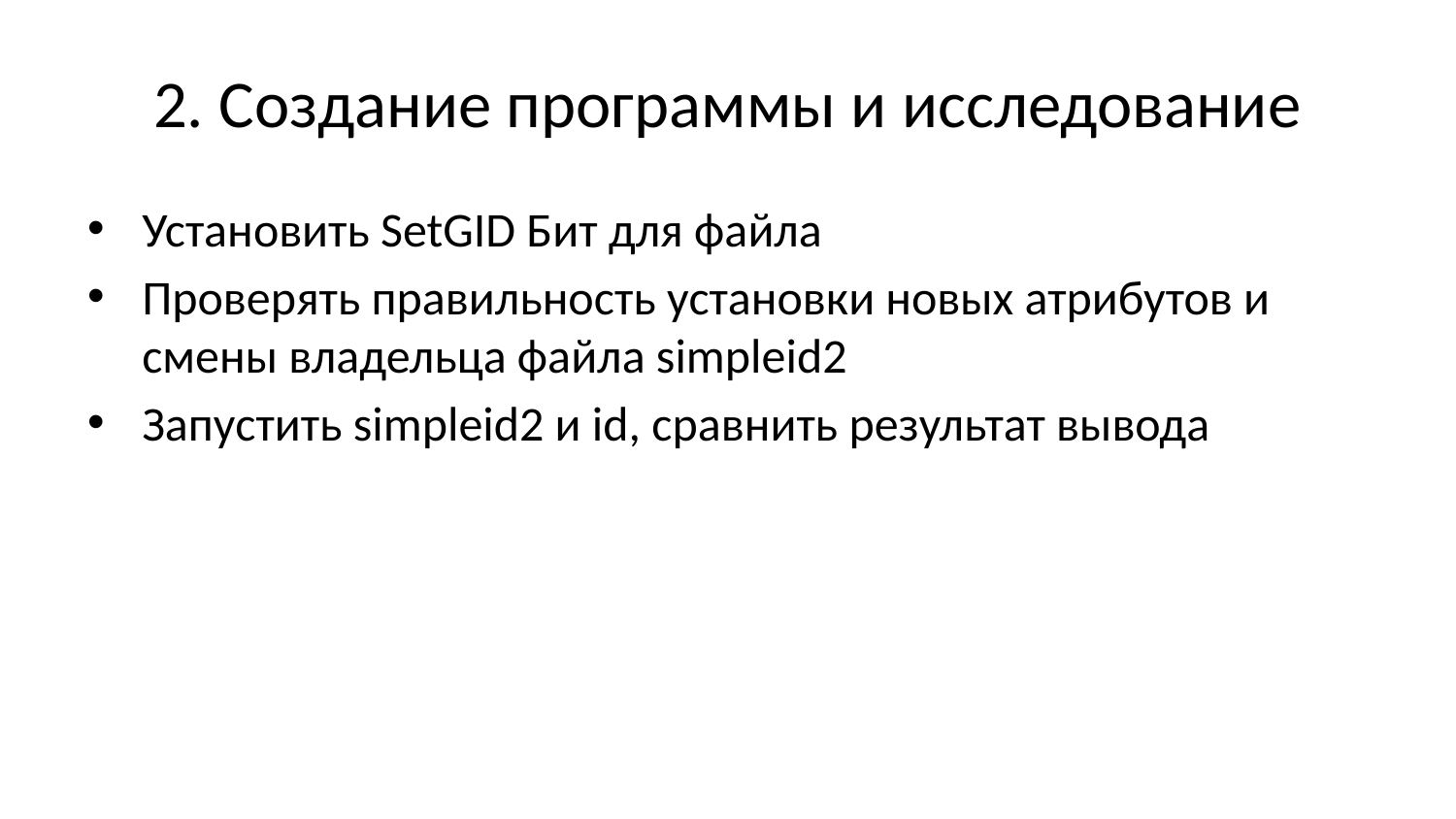

# 2. Создание программы и исследование
Установить SetGID Бит для файла
Проверять правильность установки новых атрибутов и смены владельца файла simpleid2
Запустить simpleid2 и id, сравнить результат вывода